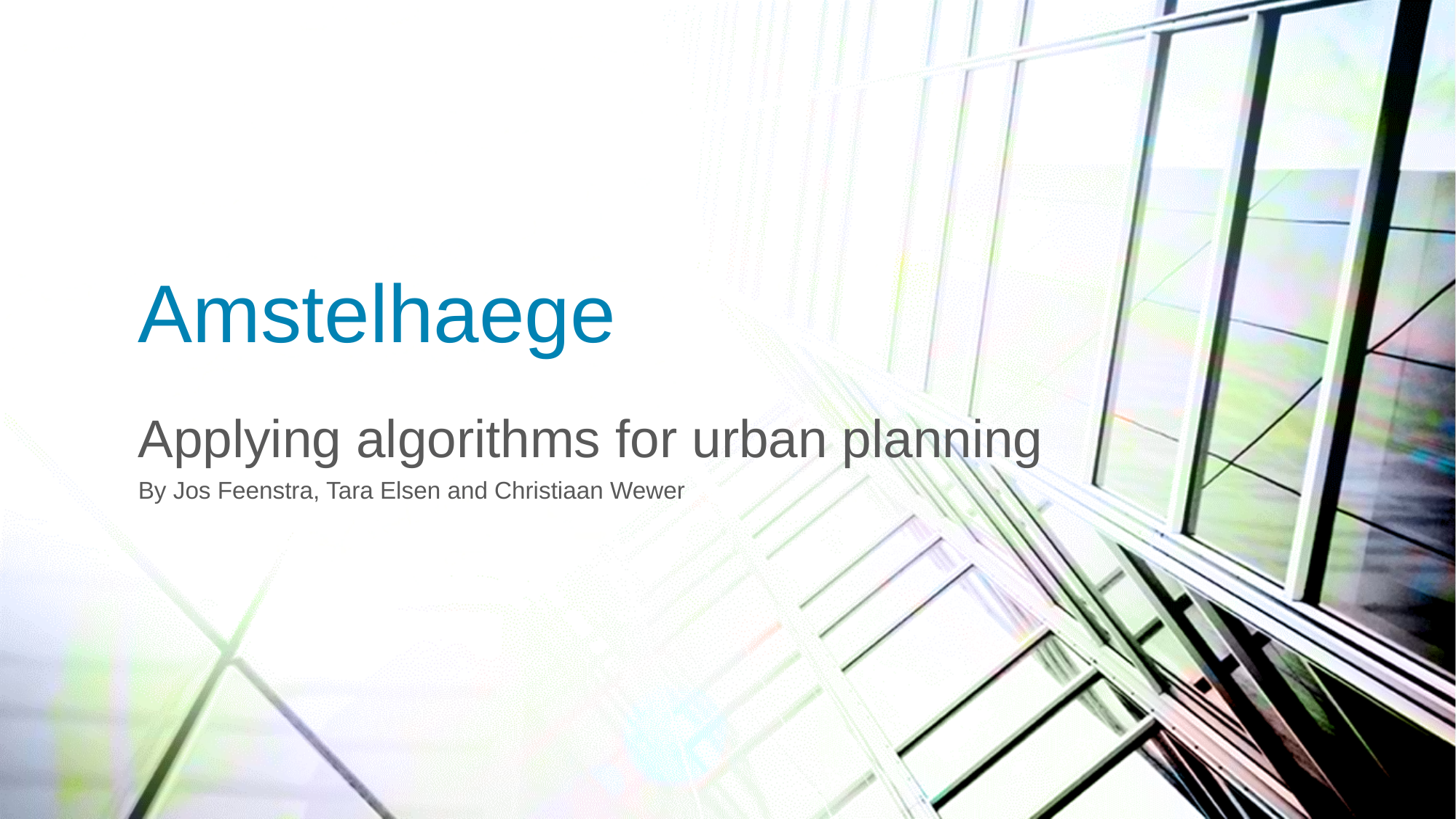

# Amstelhaege
Applying algorithms for urban planning
By Jos Feenstra, Tara Elsen and Christiaan Wewer